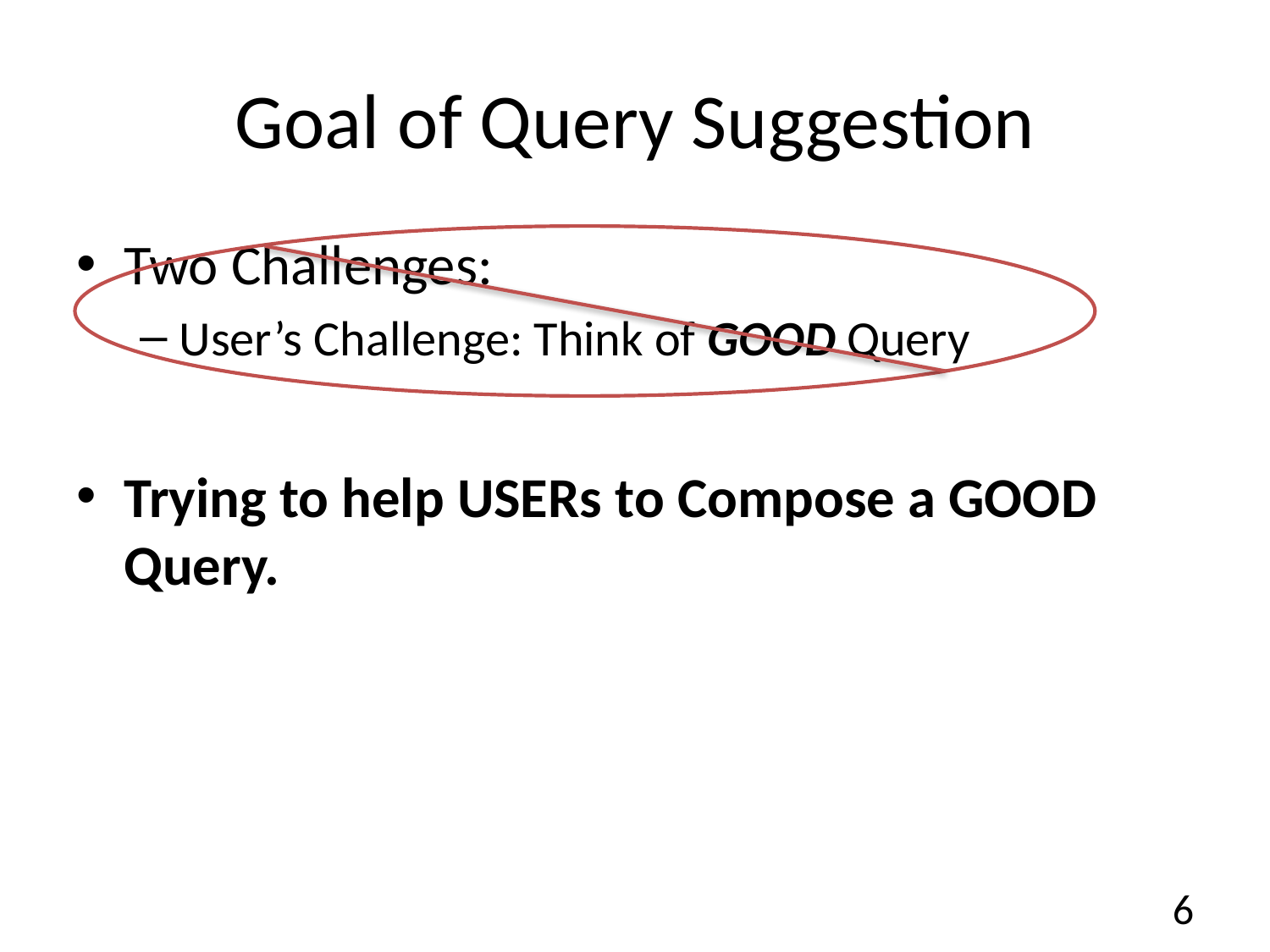

# Goal of Query Suggestion
Two Challenges:
User’s Challenge: Think of GOOD Query

Trying to help USERs to Compose a GOOD Query.

6